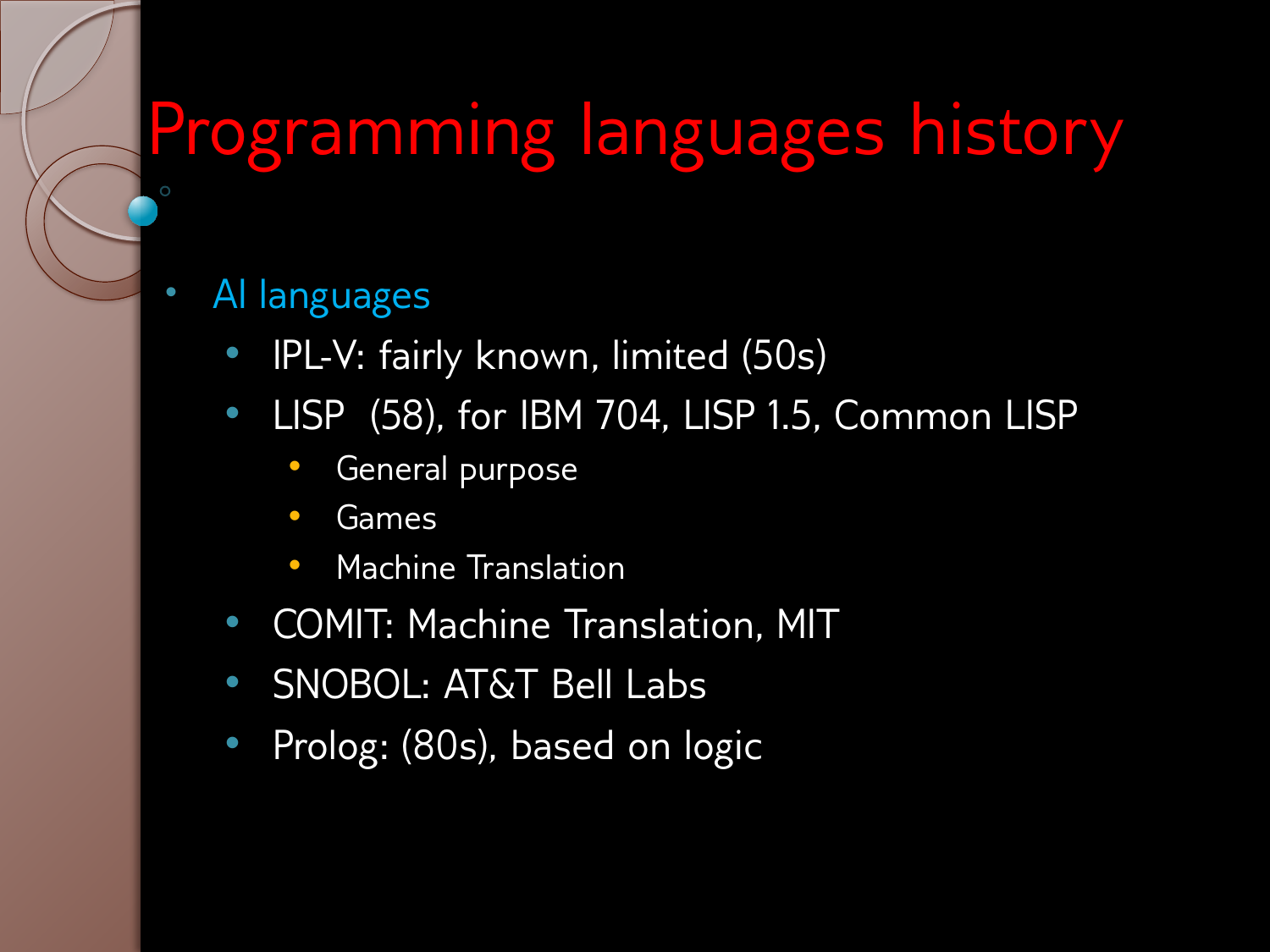

# Programming languages history
AI languages
IPL-V: fairly known, limited (50s)
LISP  (58), for IBM 704, LISP 1.5, Common LISP
General purpose
Games
Machine Translation
COMIT: Machine Translation, MIT
SNOBOL: AT&T Bell Labs
Prolog: (80s), based on logic